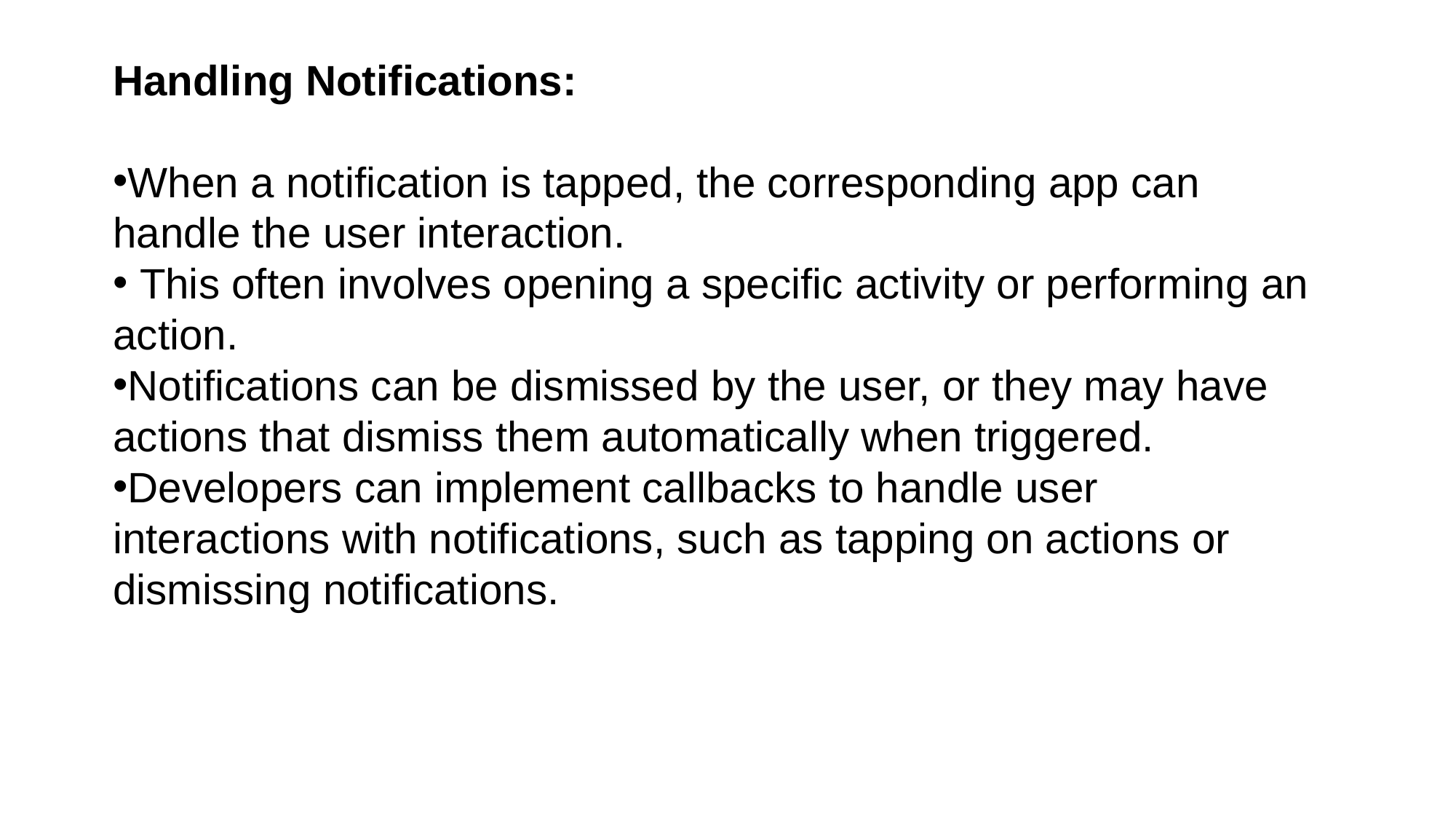

Handling Notifications:

When a notification is tapped, the corresponding app can handle the user interaction.
 This often involves opening a specific activity or performing an action.
Notifications can be dismissed by the user, or they may have actions that dismiss them automatically when triggered.
Developers can implement callbacks to handle user interactions with notifications, such as tapping on actions or dismissing notifications.